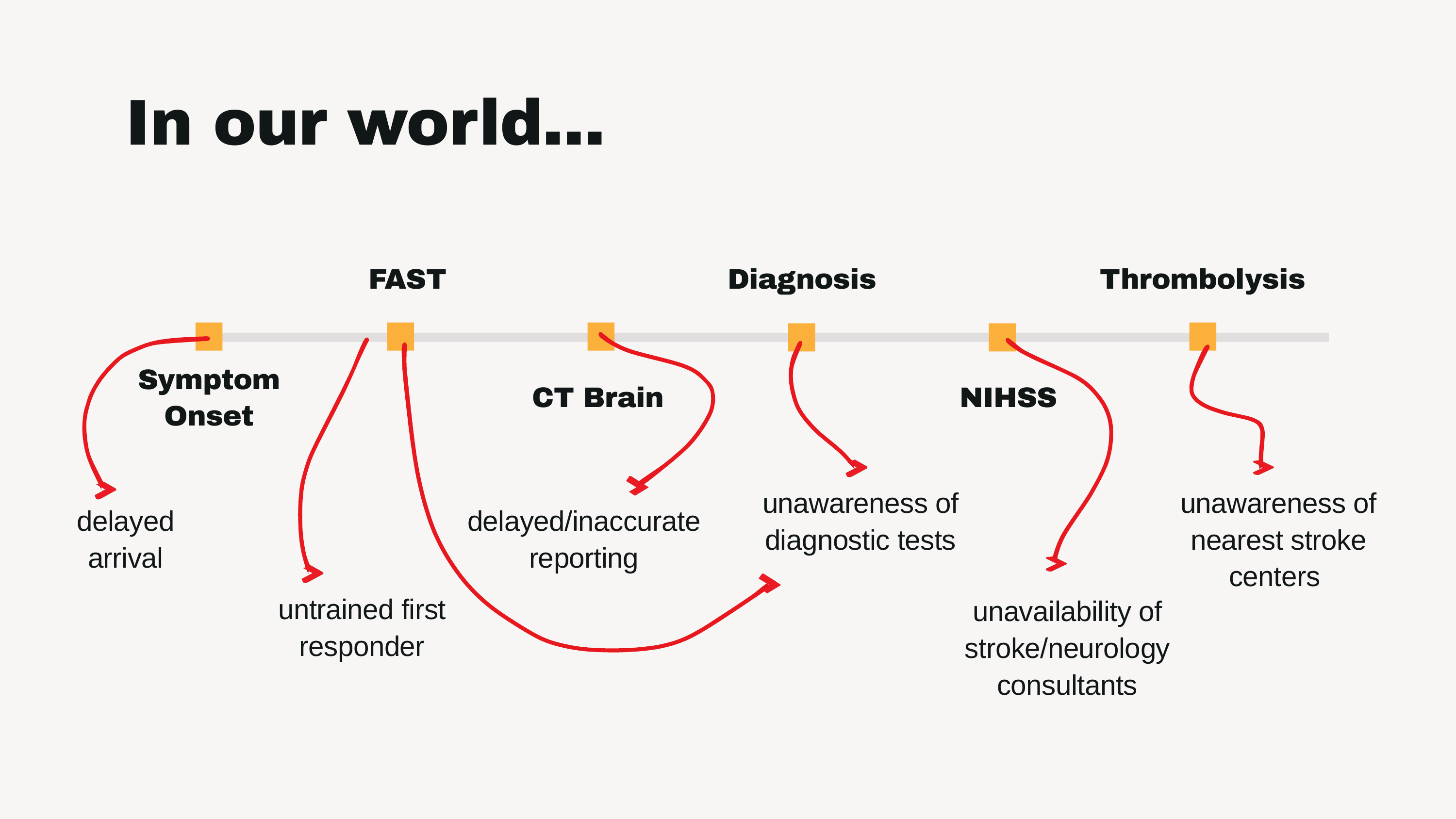

In our world...

FAST
 Diagnosis
Thrombolysis

Symptom Onset
CT Brain
NIHSS

unawareness of diagnostic tests
unawareness of nearest stroke centers
delayed arrival
delayed/inaccurate reporting

untrained first responder
unavailability of stroke/neurology consultants